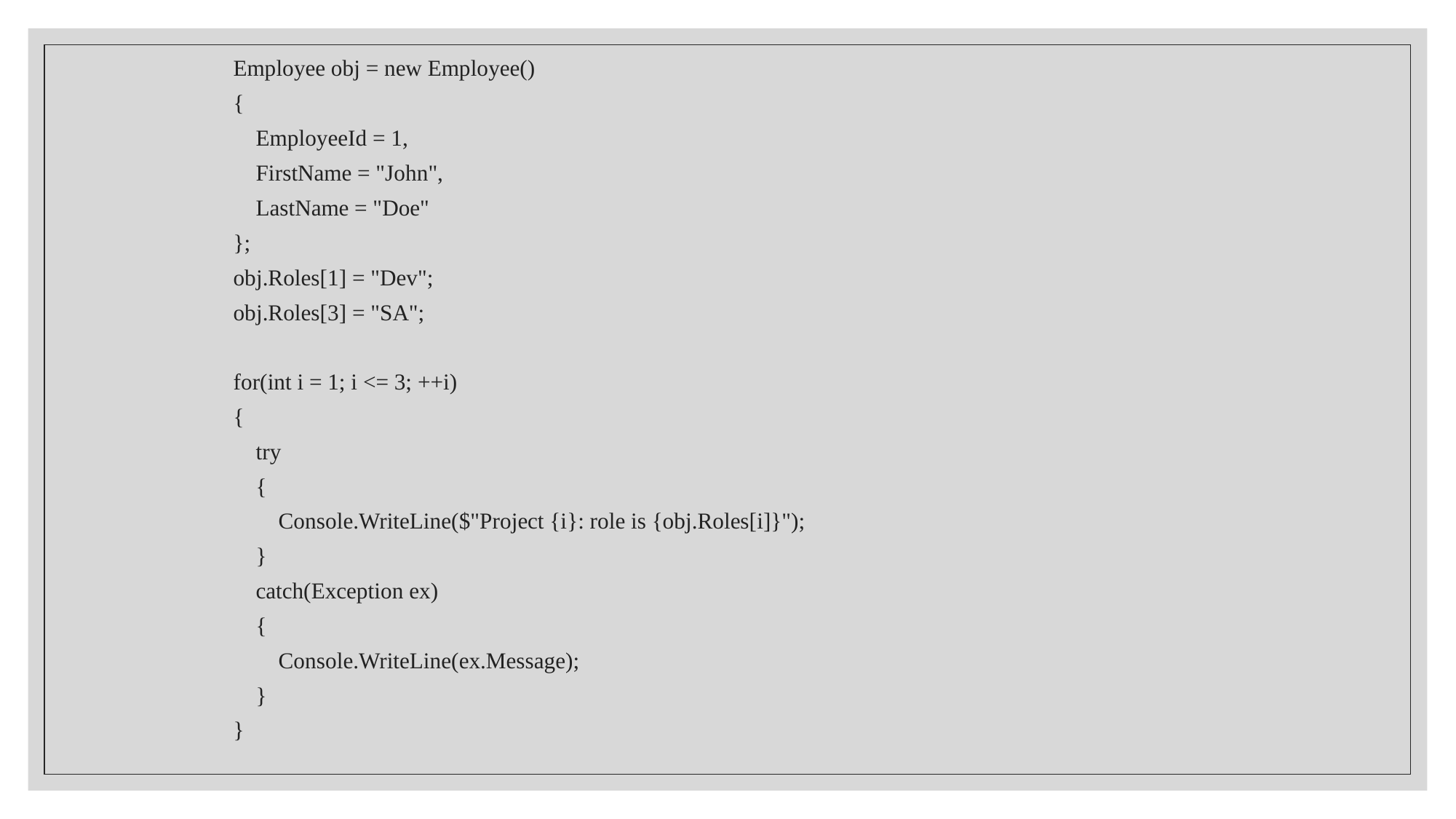

Employee obj = new Employee()
{
    EmployeeId = 1,
    FirstName = "John",
    LastName = "Doe"
};
obj.Roles[1] = "Dev";
obj.Roles[3] = "SA";

for(int i = 1; i <= 3; ++i)
{
    try
    {
        Console.WriteLine($"Project {i}: role is {obj.Roles[i]}");
    }
    catch(Exception ex)
    {
        Console.WriteLine(ex.Message);
    }
}